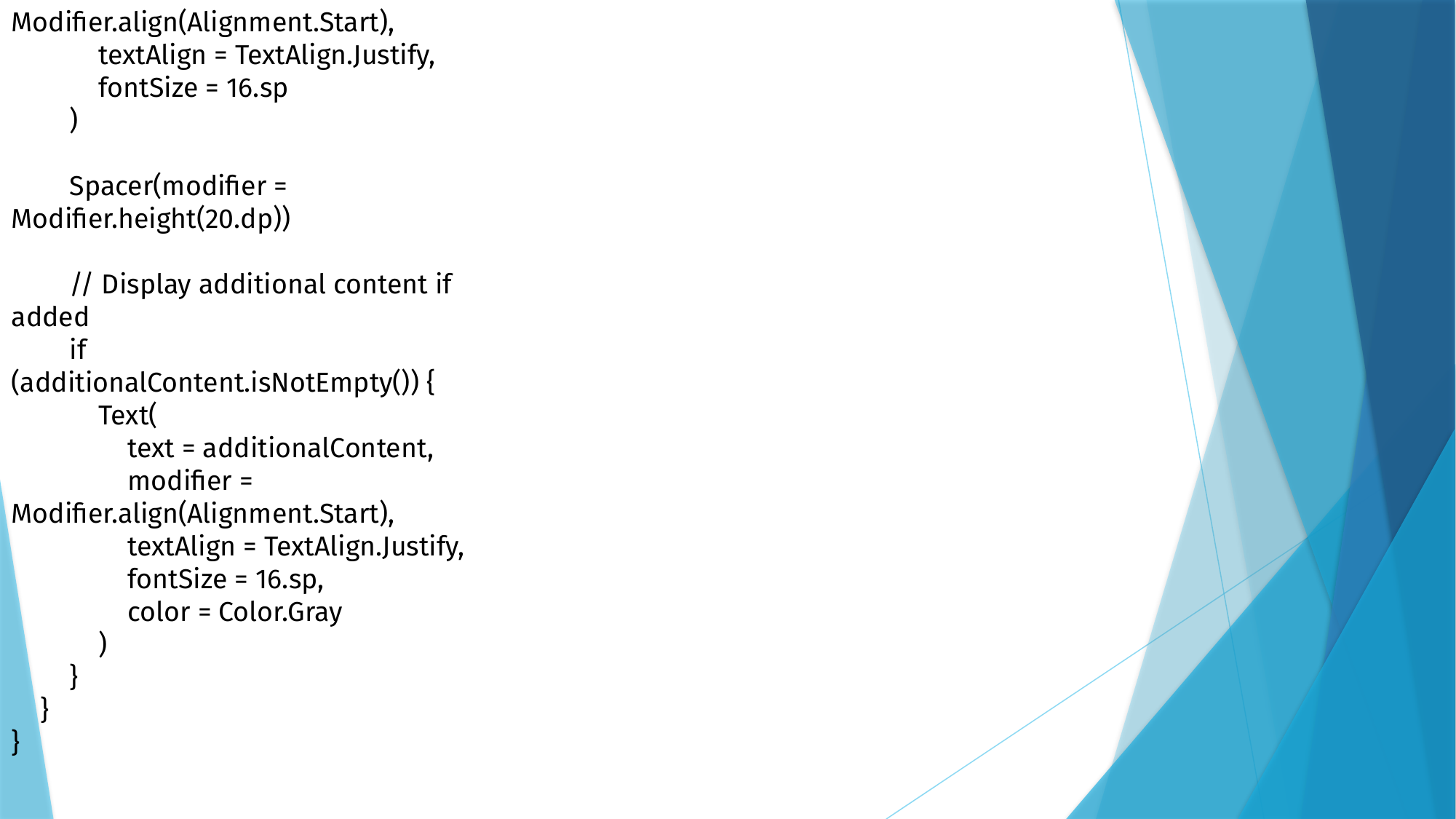

Modifier.align(Alignment.Start),
            textAlign = TextAlign.Justify,
            fontSize = 16.sp
        )

        Spacer(modifier = Modifier.height(20.dp))

        // Display additional content if added
        if (additionalContent.isNotEmpty()) {
            Text(
                text = additionalContent,
                modifier = Modifier.align(Alignment.Start),
                textAlign = TextAlign.Justify,
                fontSize = 16.sp,
                color = Color.Gray
            )
        }
    }
}